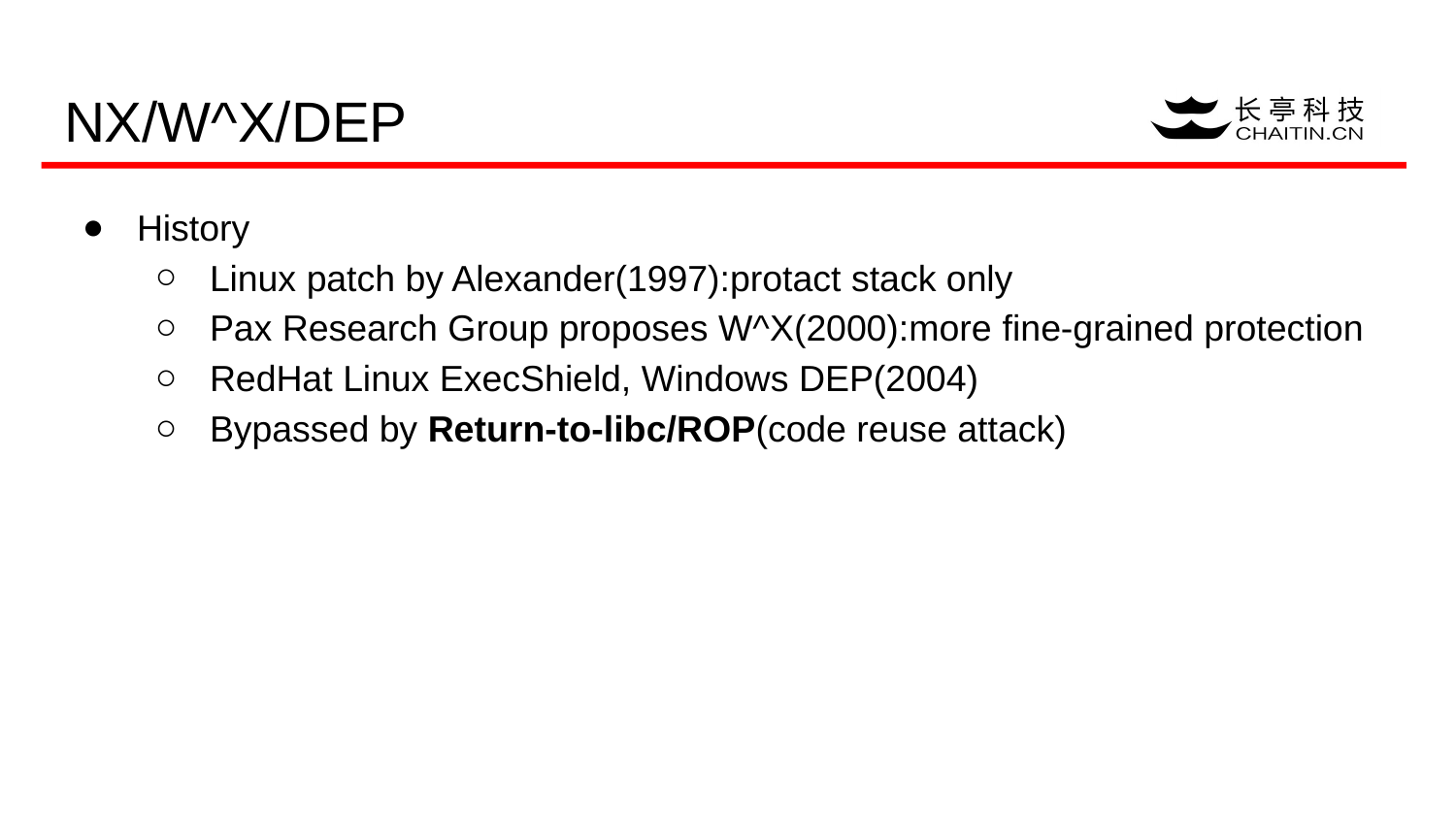

# NX/W^X/DEP
History
Linux patch by Alexander(1997):protact stack only
Pax Research Group proposes W^X(2000):more fine-grained protection
RedHat Linux ExecShield, Windows DEP(2004)
Bypassed by Return-to-libc/ROP(code reuse attack)